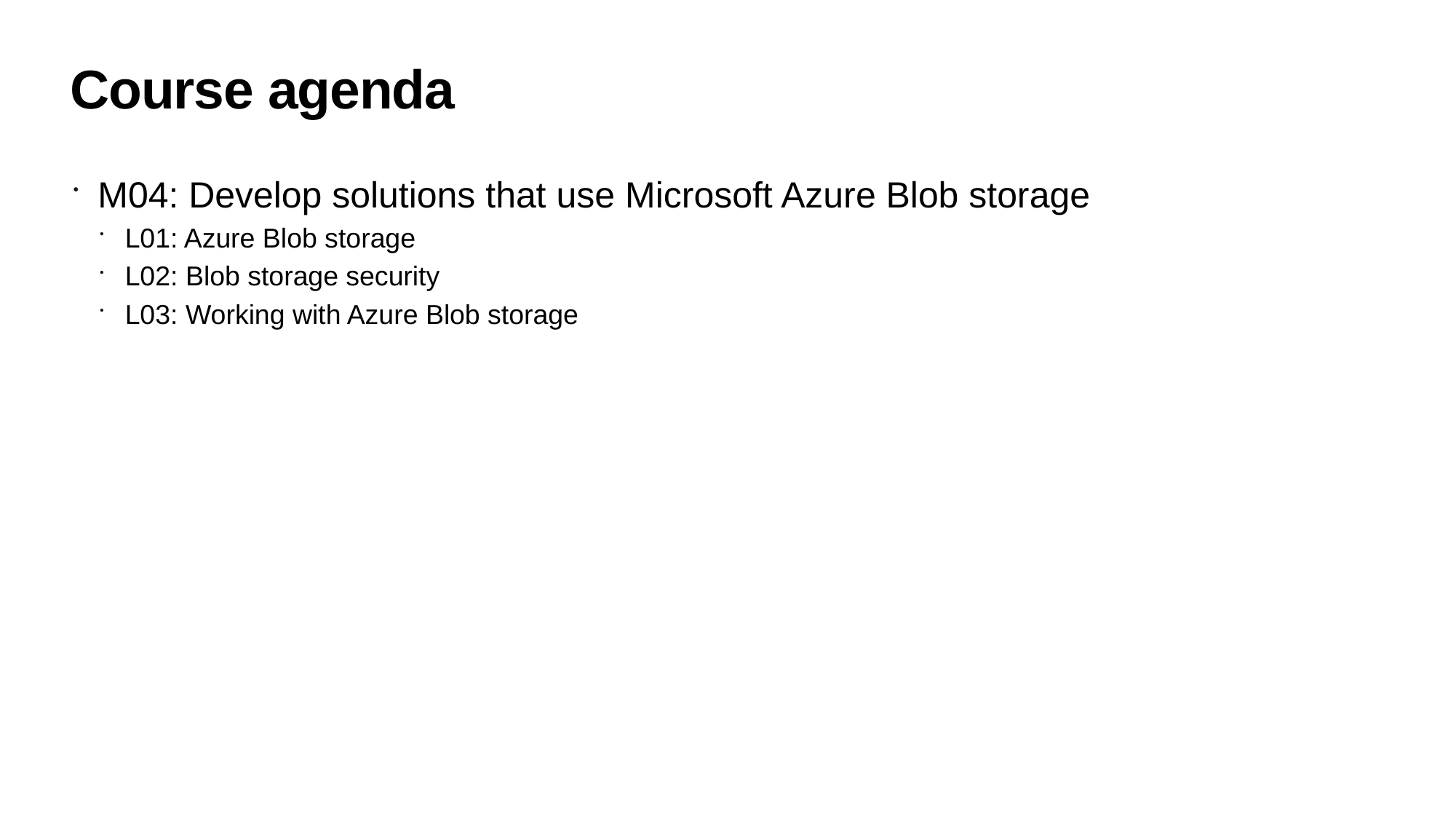

# Course agenda
M04: Develop solutions that use Microsoft Azure Blob storage
L01: Azure Blob storage
L02: Blob storage security
L03: Working with Azure Blob storage